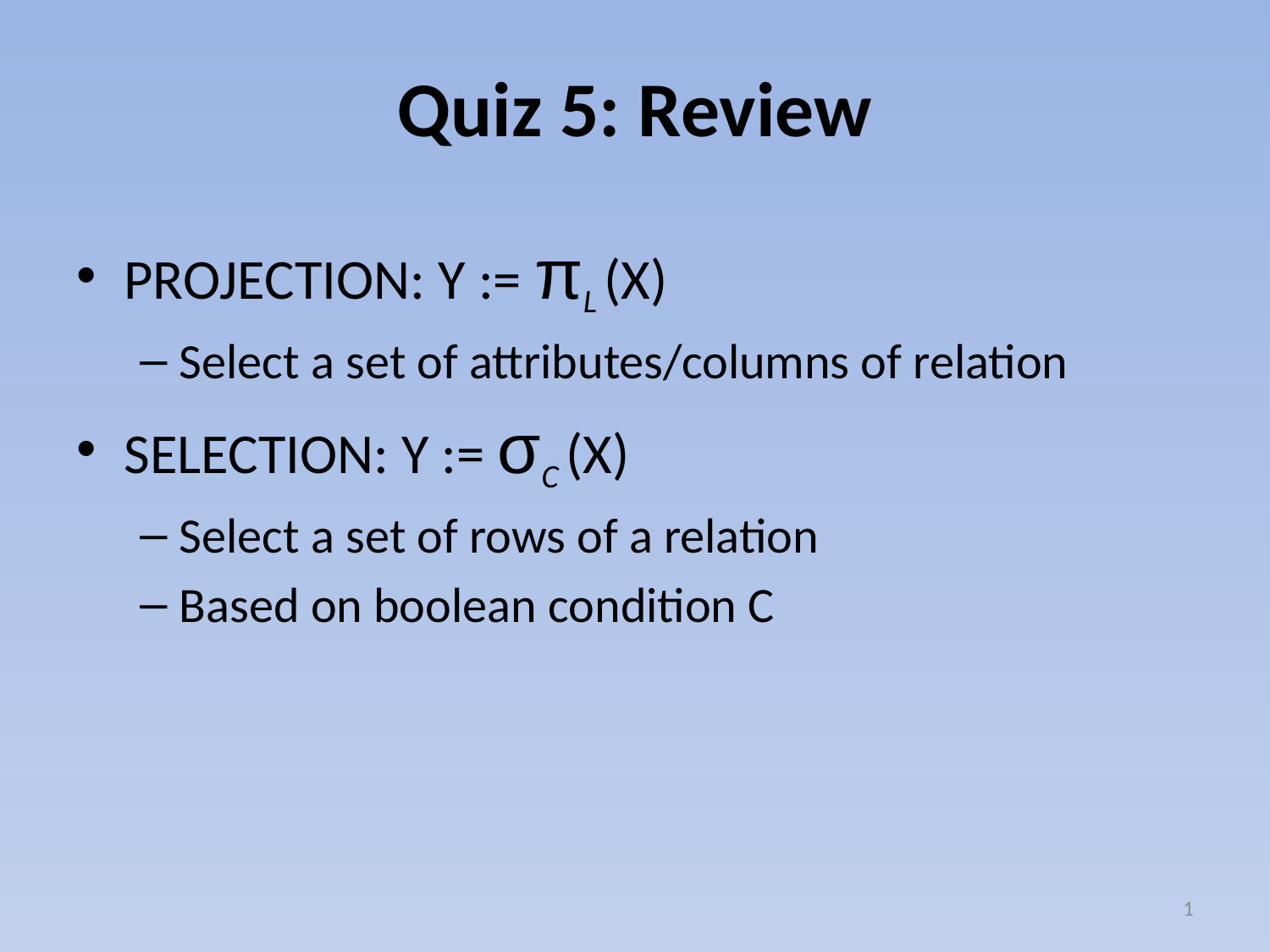

# Quiz 5: Review
PROJECTION: Y := πL (X)
Select a set of attributes/columns of relation
SELECTION: Y := σC (X)
Select a set of rows of a relation
Based on boolean condition C

1